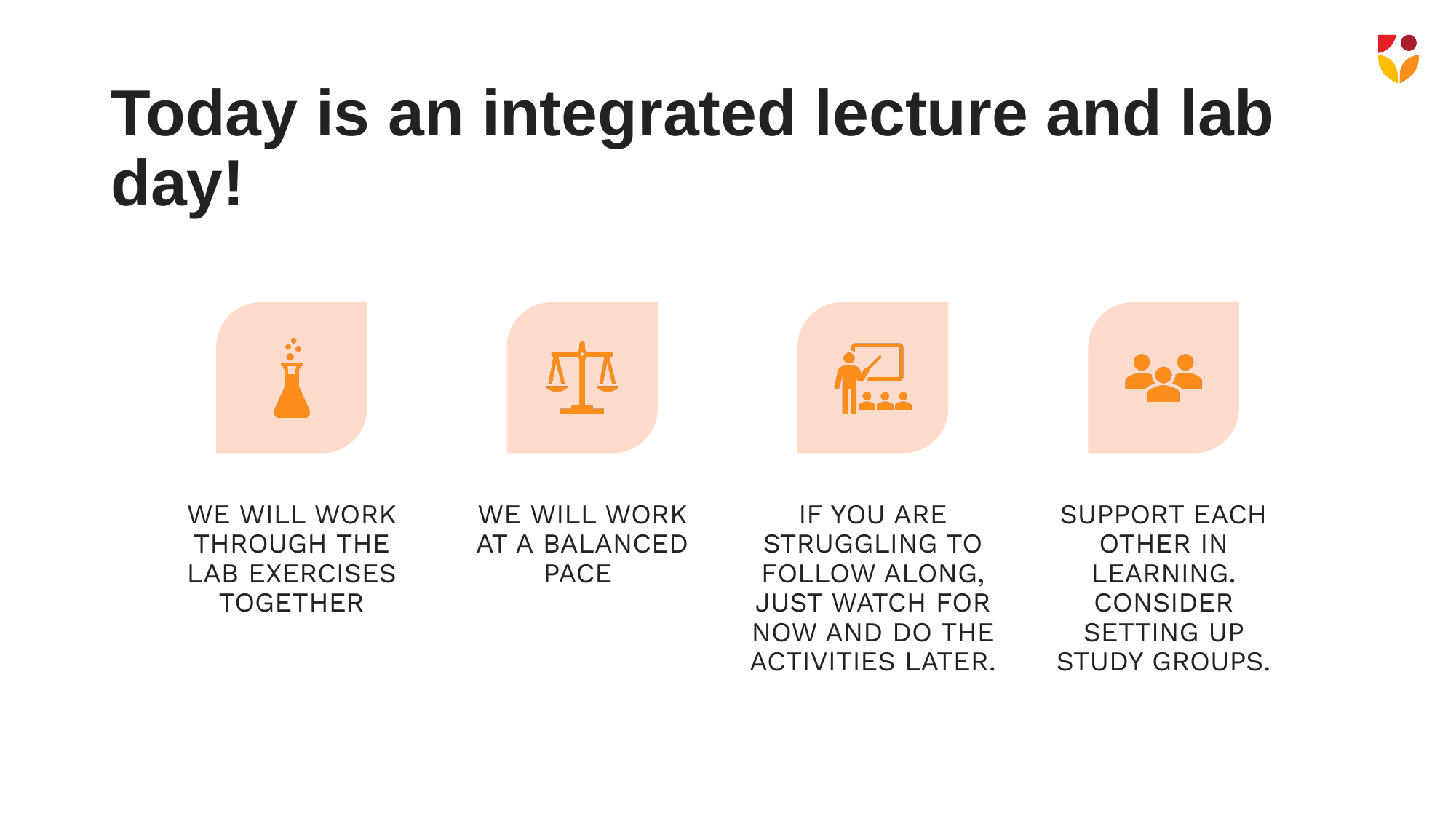

# Today is an integrated lecture and lab day!
We will work through the lab exercises together
We will work at a balanced pace
If you are struggling to follow along, just watch for now and do the activities later.
Support each other in learning. Consider setting up study groups.